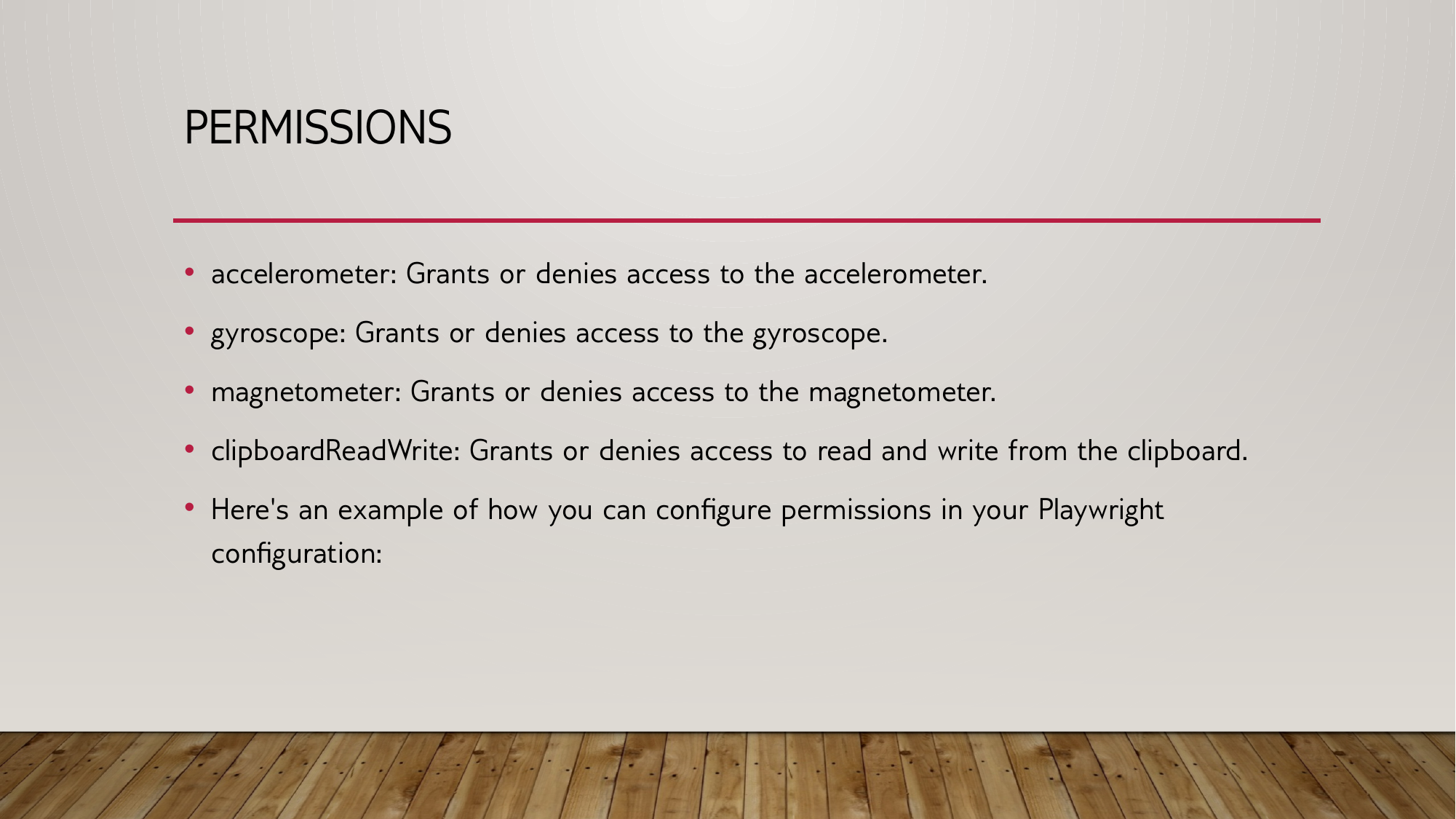

# permissions
accelerometer: Grants or denies access to the accelerometer.
gyroscope: Grants or denies access to the gyroscope.
magnetometer: Grants or denies access to the magnetometer.
clipboardReadWrite: Grants or denies access to read and write from the clipboard.
Here's an example of how you can configure permissions in your Playwright configuration: